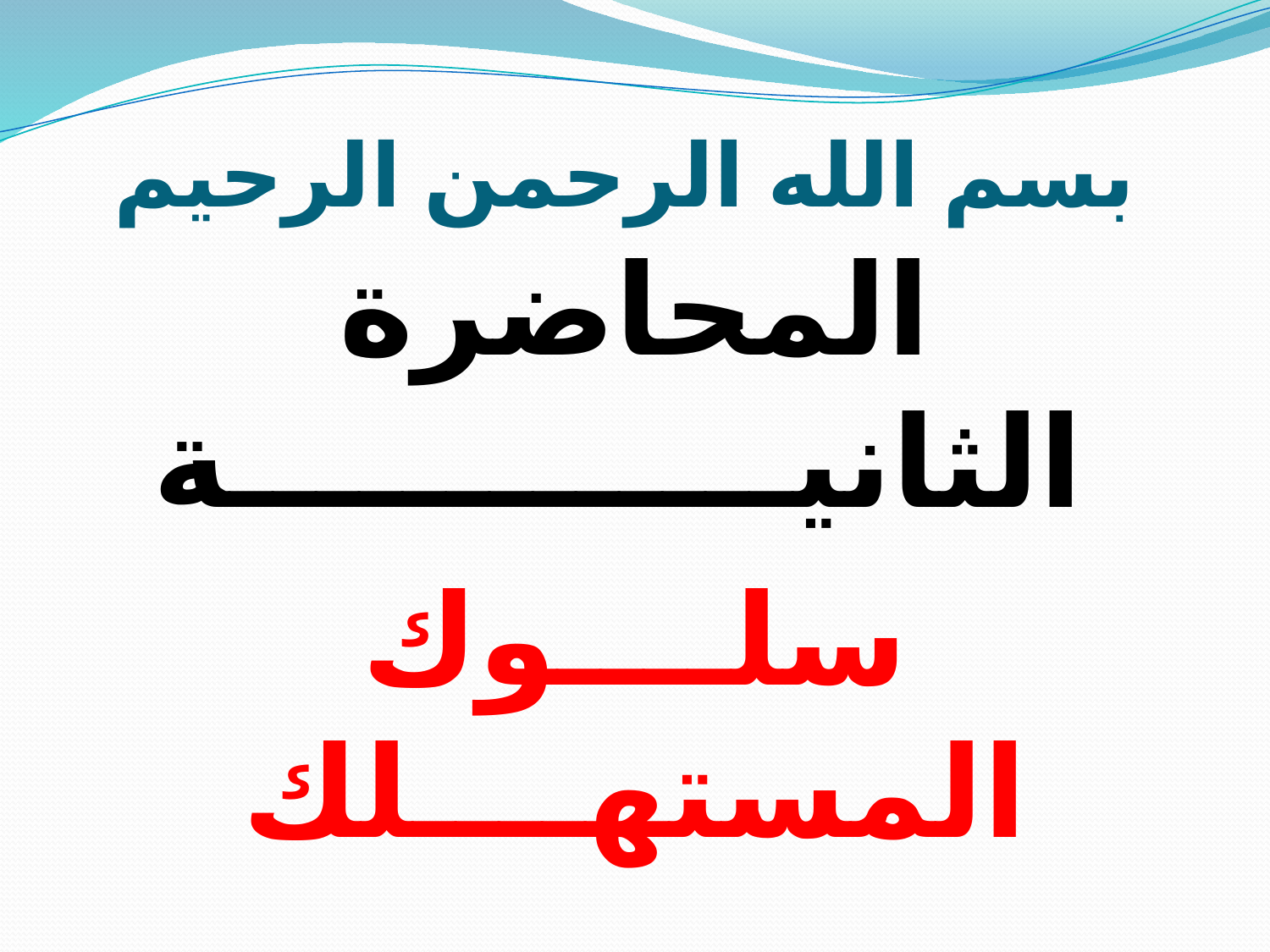

# بسم الله الرحمن الرحيم
المحاضرة الثانيـــــــــــــة
سلــــوك المستهــــلك